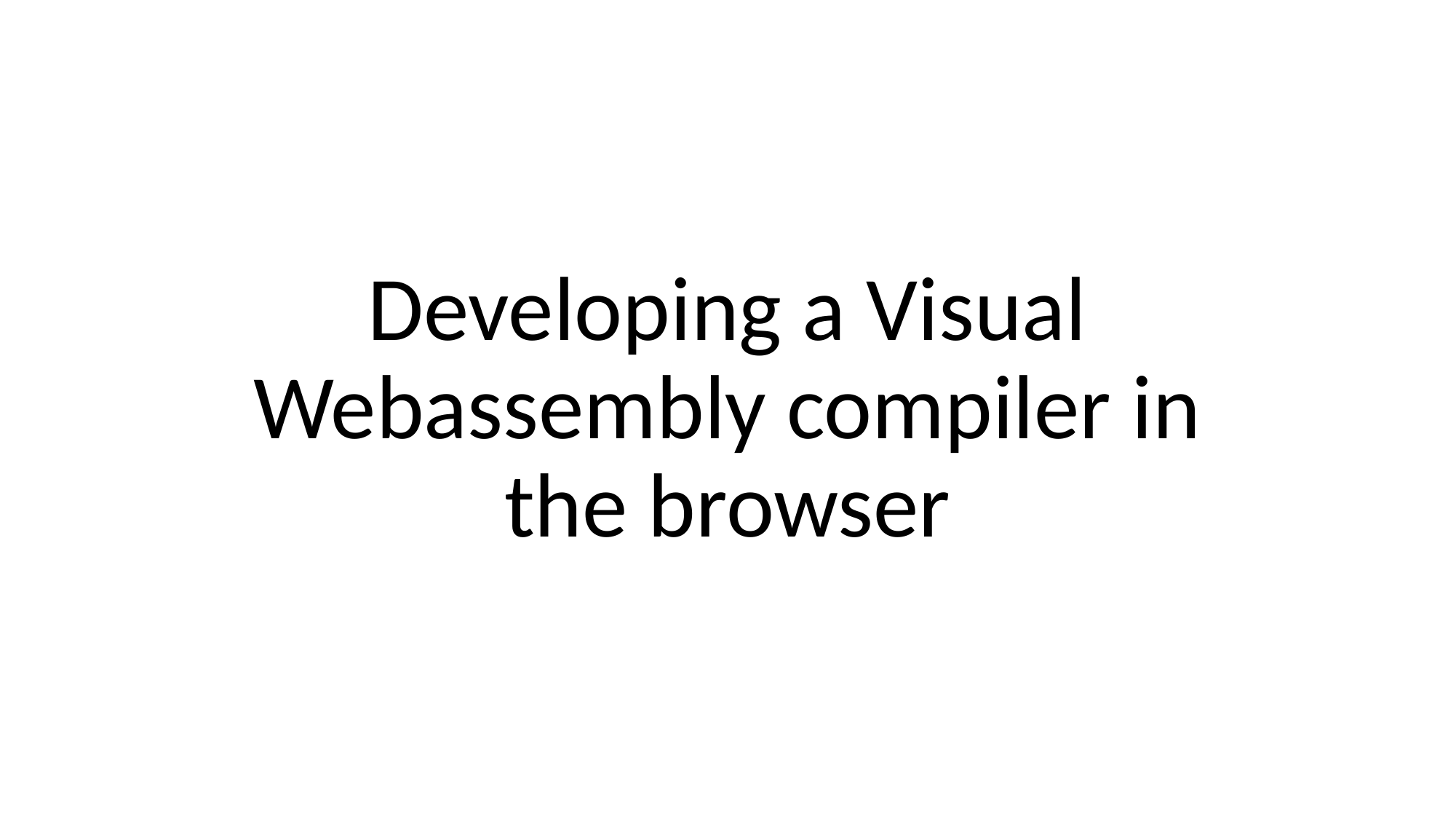

# Developing a Visual Webassembly compiler in the browser